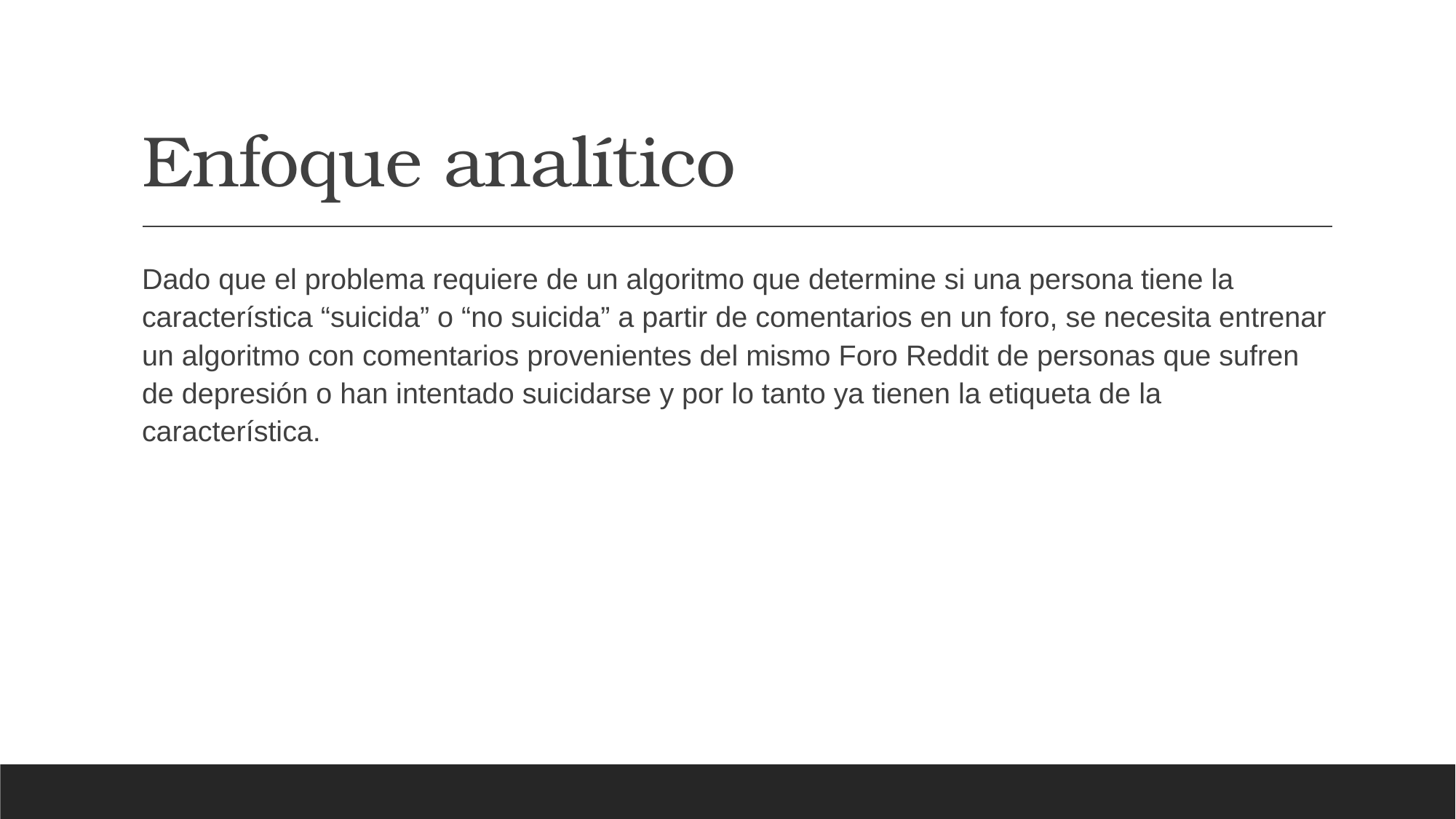

# Enfoque analítico
Dado que el problema requiere de un algoritmo que determine si una persona tiene la característica “suicida” o “no suicida” a partir de comentarios en un foro, se necesita entrenar un algoritmo con comentarios provenientes del mismo Foro Reddit de personas que sufren de depresión o han intentado suicidarse y por lo tanto ya tienen la etiqueta de la característica.